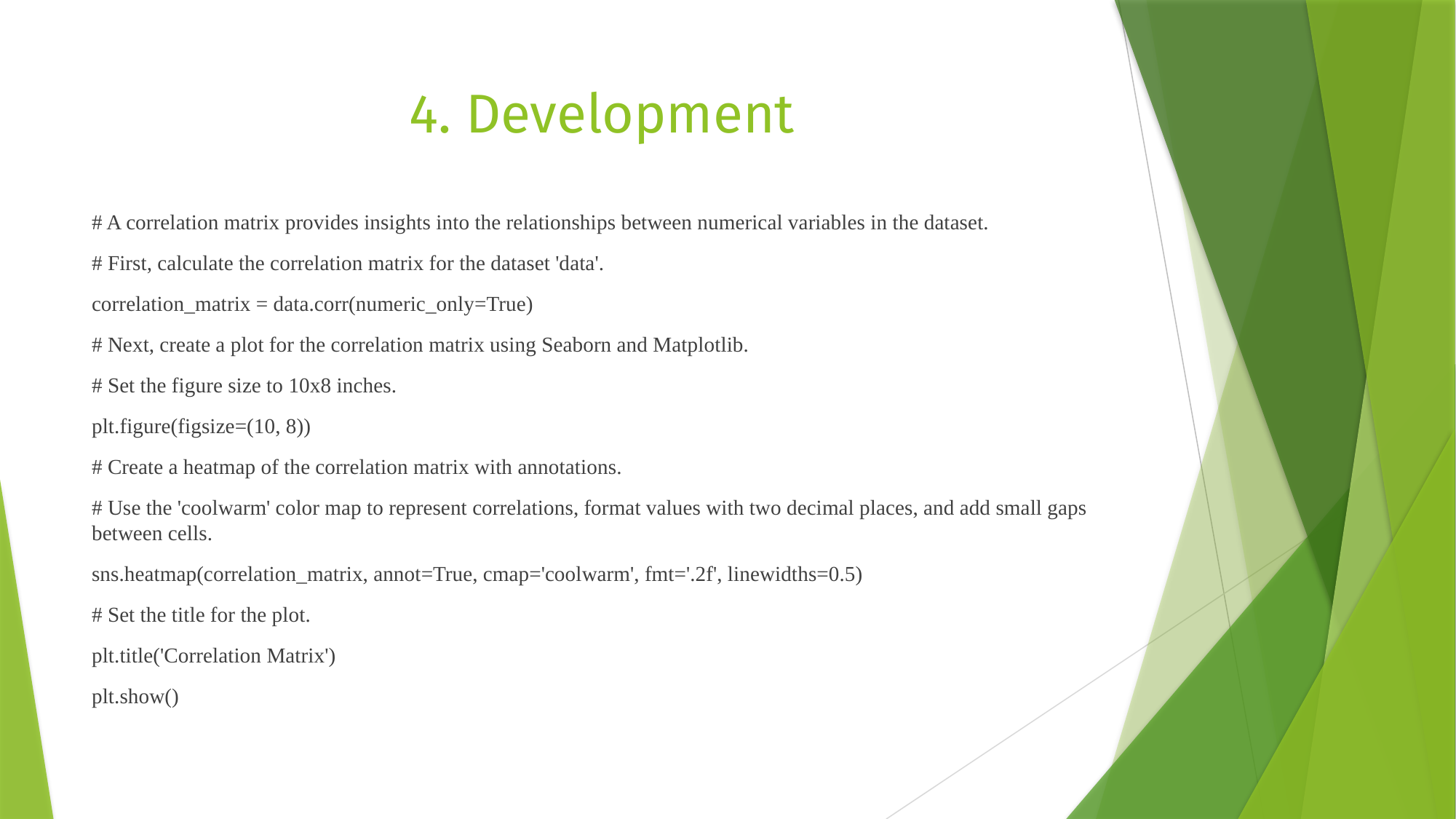

# 4. Development
# A correlation matrix provides insights into the relationships between numerical variables in the dataset.
# First, calculate the correlation matrix for the dataset 'data'.
correlation_matrix = data.corr(numeric_only=True)
# Next, create a plot for the correlation matrix using Seaborn and Matplotlib.
# Set the figure size to 10x8 inches.
plt.figure(figsize=(10, 8))
# Create a heatmap of the correlation matrix with annotations.
# Use the 'coolwarm' color map to represent correlations, format values with two decimal places, and add small gaps between cells.
sns.heatmap(correlation_matrix, annot=True, cmap='coolwarm', fmt='.2f', linewidths=0.5)
# Set the title for the plot.
plt.title('Correlation Matrix')
plt.show()